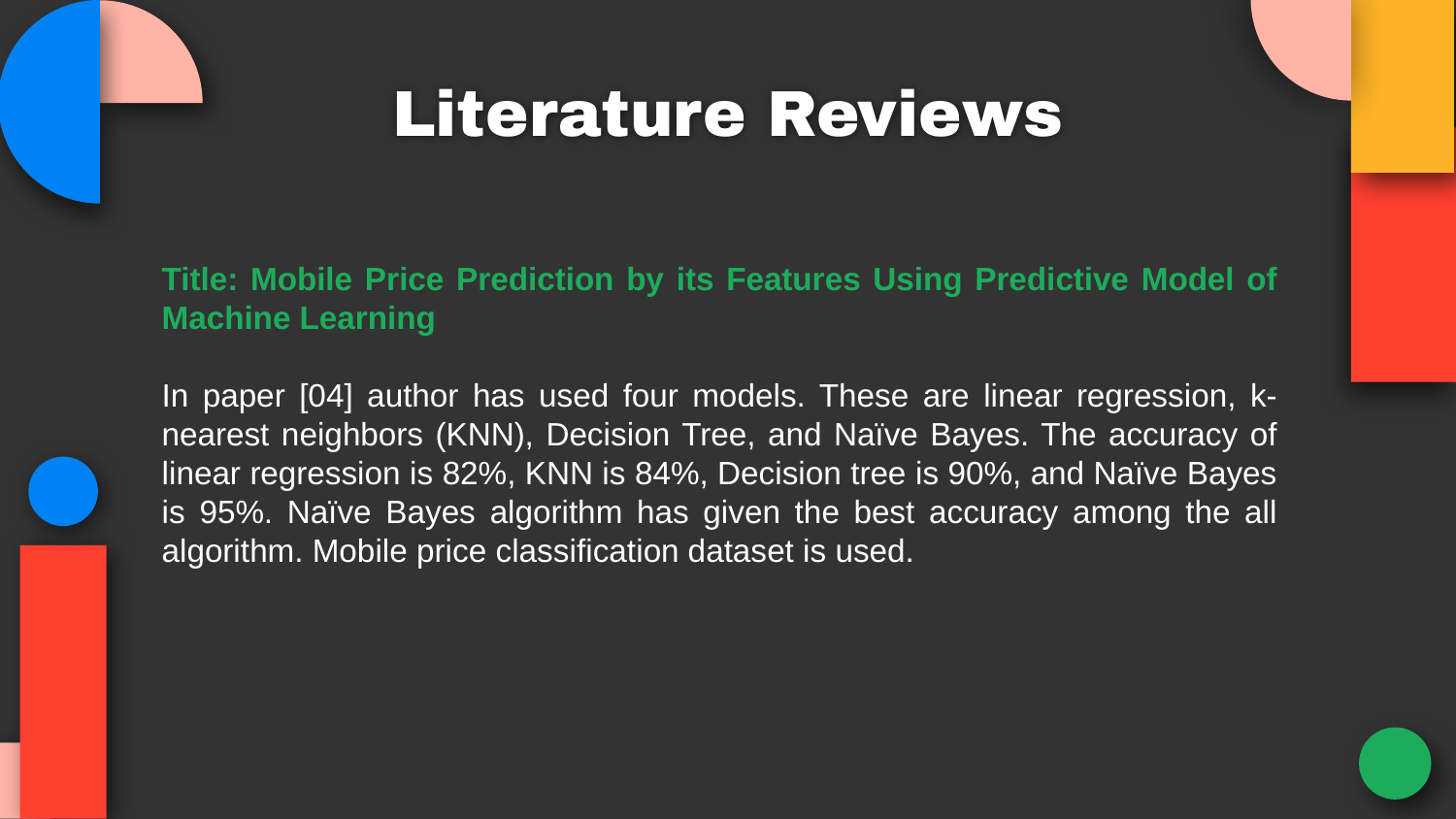

# Literature Reviews
Title: Mobile Price Prediction by its Features Using Predictive Model of Machine Learning

In paper [04] author has used four models. These are linear regression, k-nearest neighbors (KNN), Decision Tree, and Naïve Bayes. The accuracy of linear regression is 82%, KNN is 84%, Decision tree is 90%, and Naïve Bayes is 95%. Naïve Bayes algorithm has given the best accuracy among the all algorithm. Mobile price classification dataset is used.